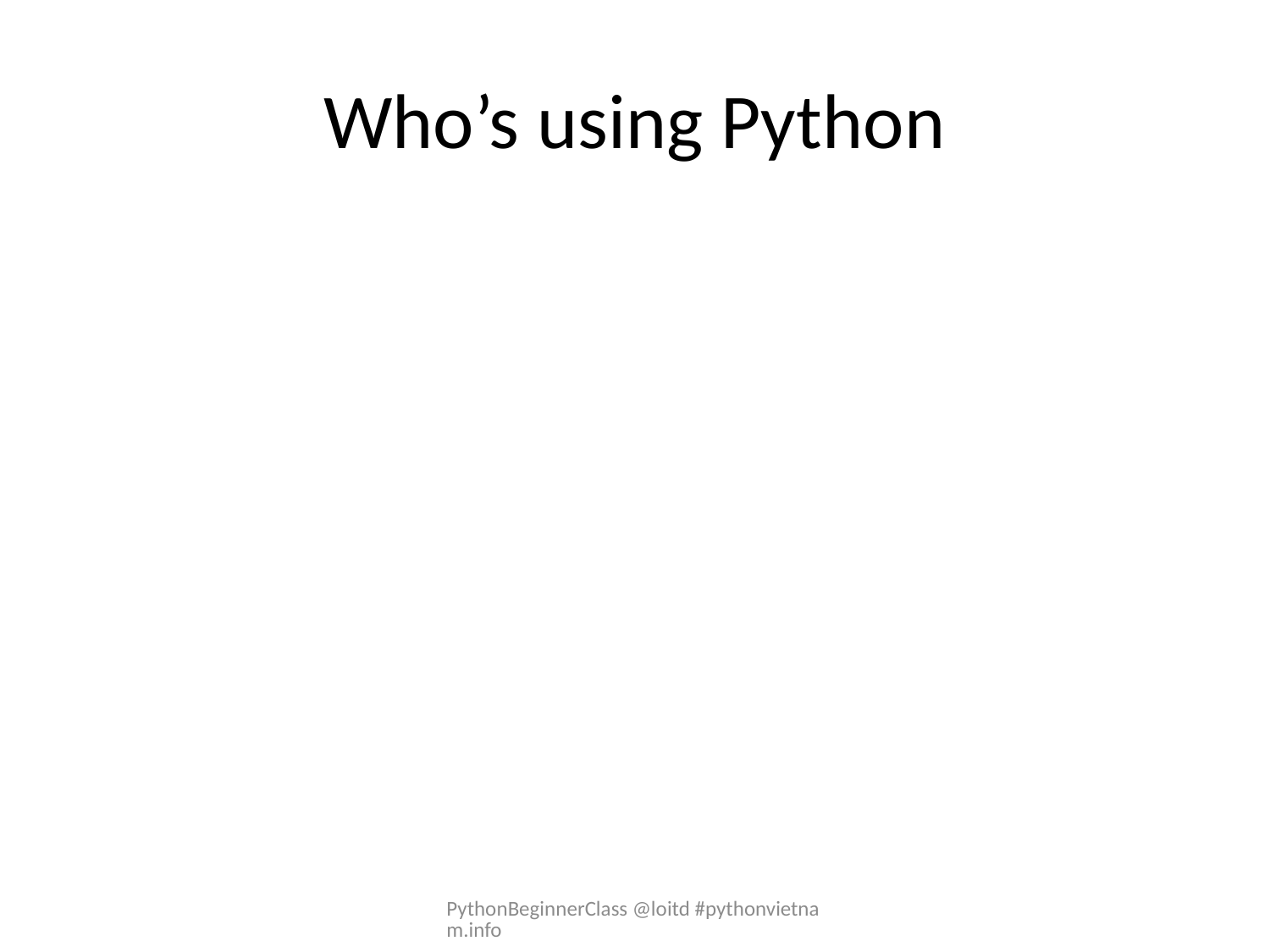

# Who’s using Python

PythonBeginnerClass @loitd #pythonvietnam.info